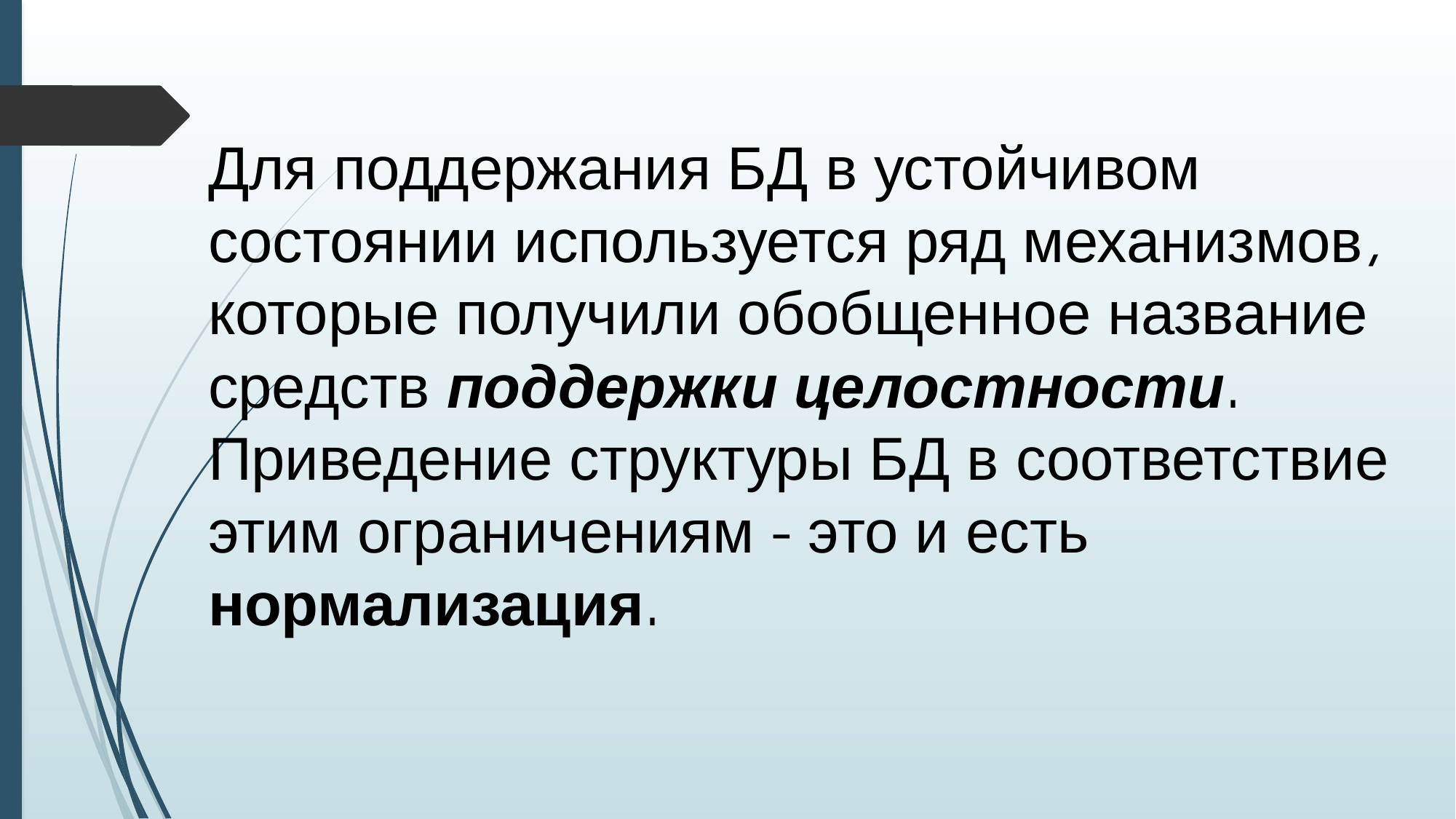

Для поддержания БД в устойчивом состоянии используется ряд механизмов, которые получили обобщенное название средств поддержки целостности. Приведение структуры БД в соответствие этим ограничениям - это и есть нормализация.